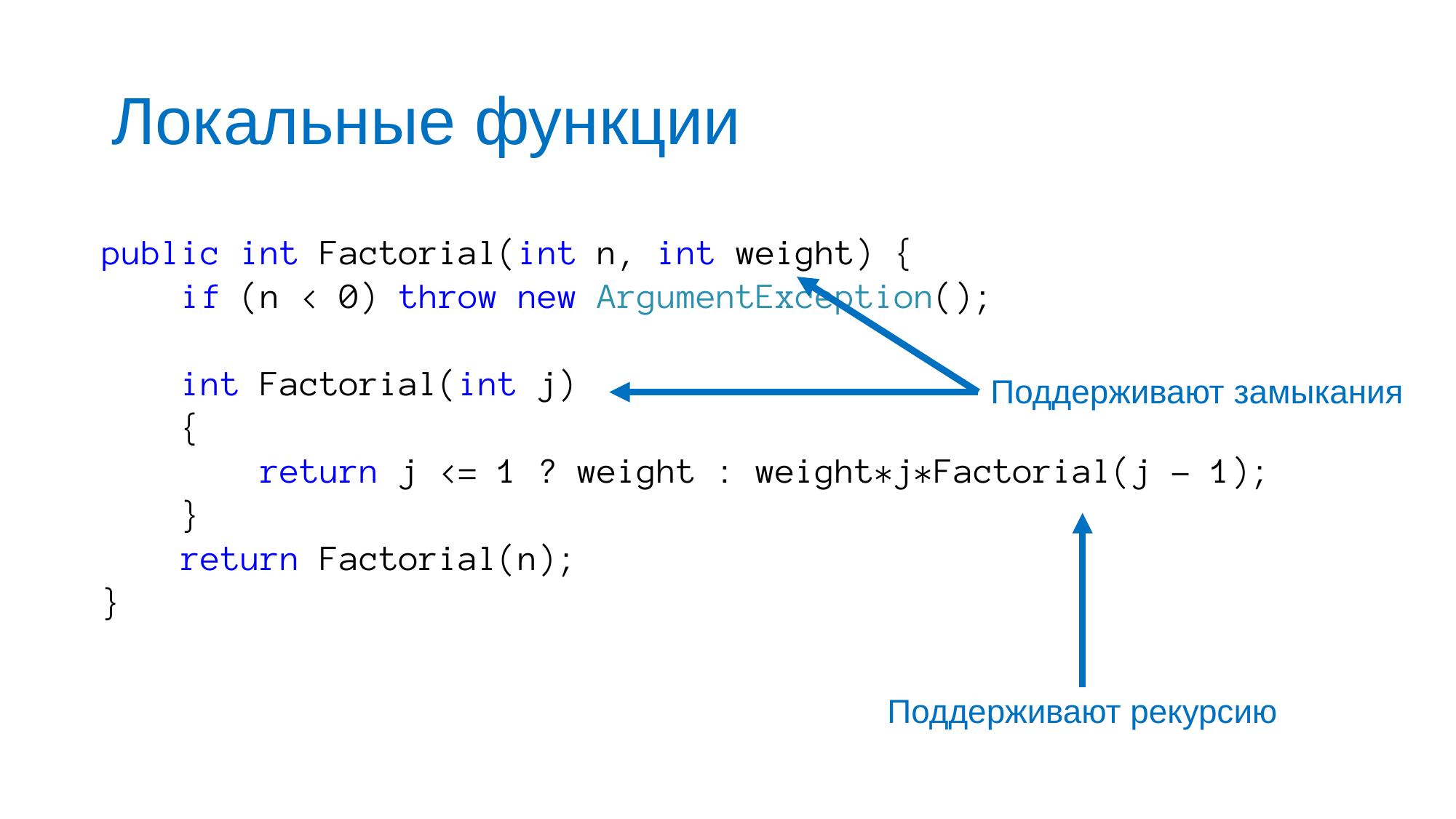

# Локальные функции
public int Factorial(int n, int weight) {
    if (n < 0) throw new ArgumentException();

    int Factorial(int j)
    {
        return j <= 1 ? weight : weight*j*Factorial(j - 1);
    }
    return Factorial(n);
}
Поддерживают замыкания
Поддерживают рекурсию